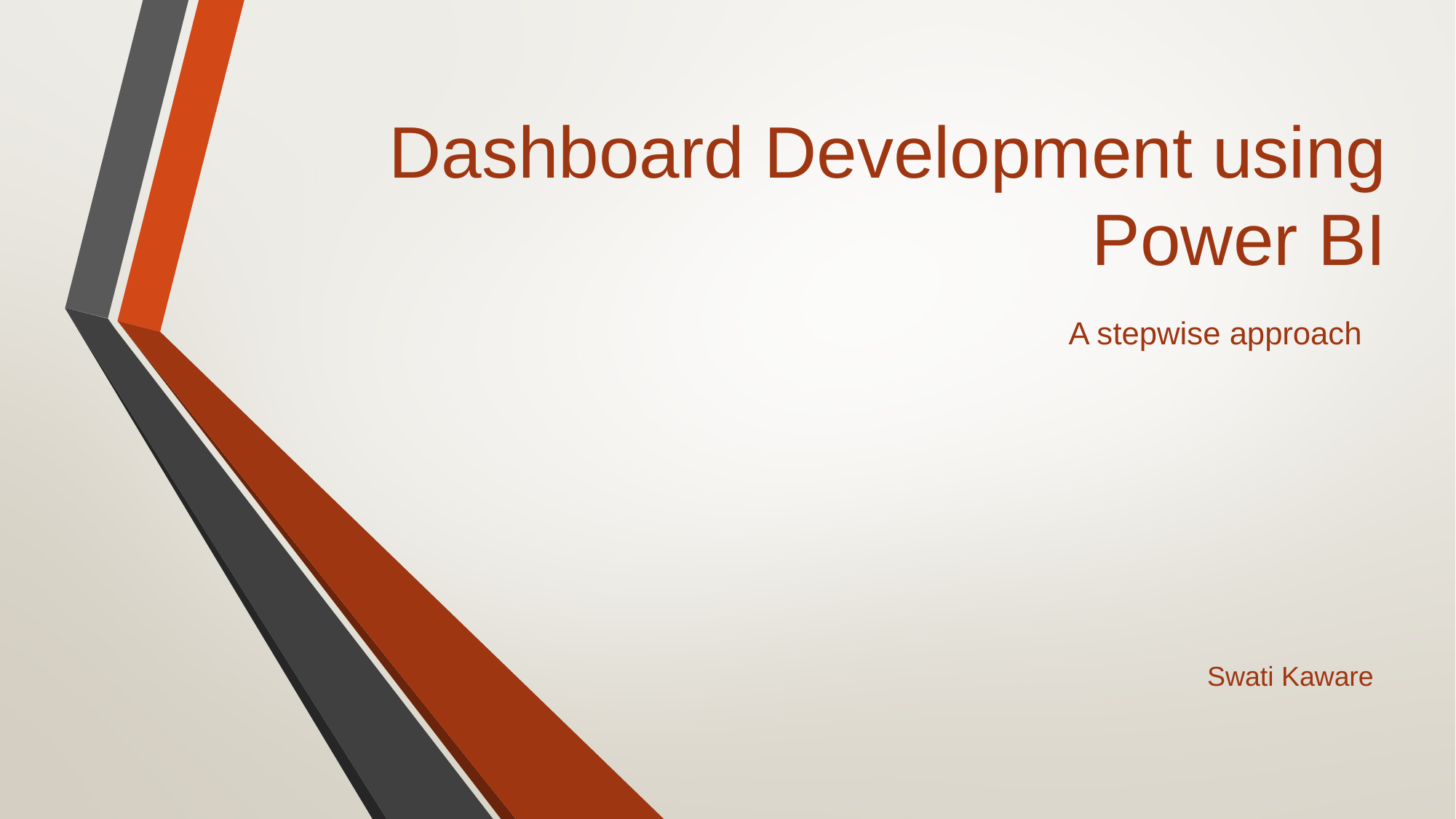

# Dashboard Development using Power BI
A stepwise approach
Swati Kaware